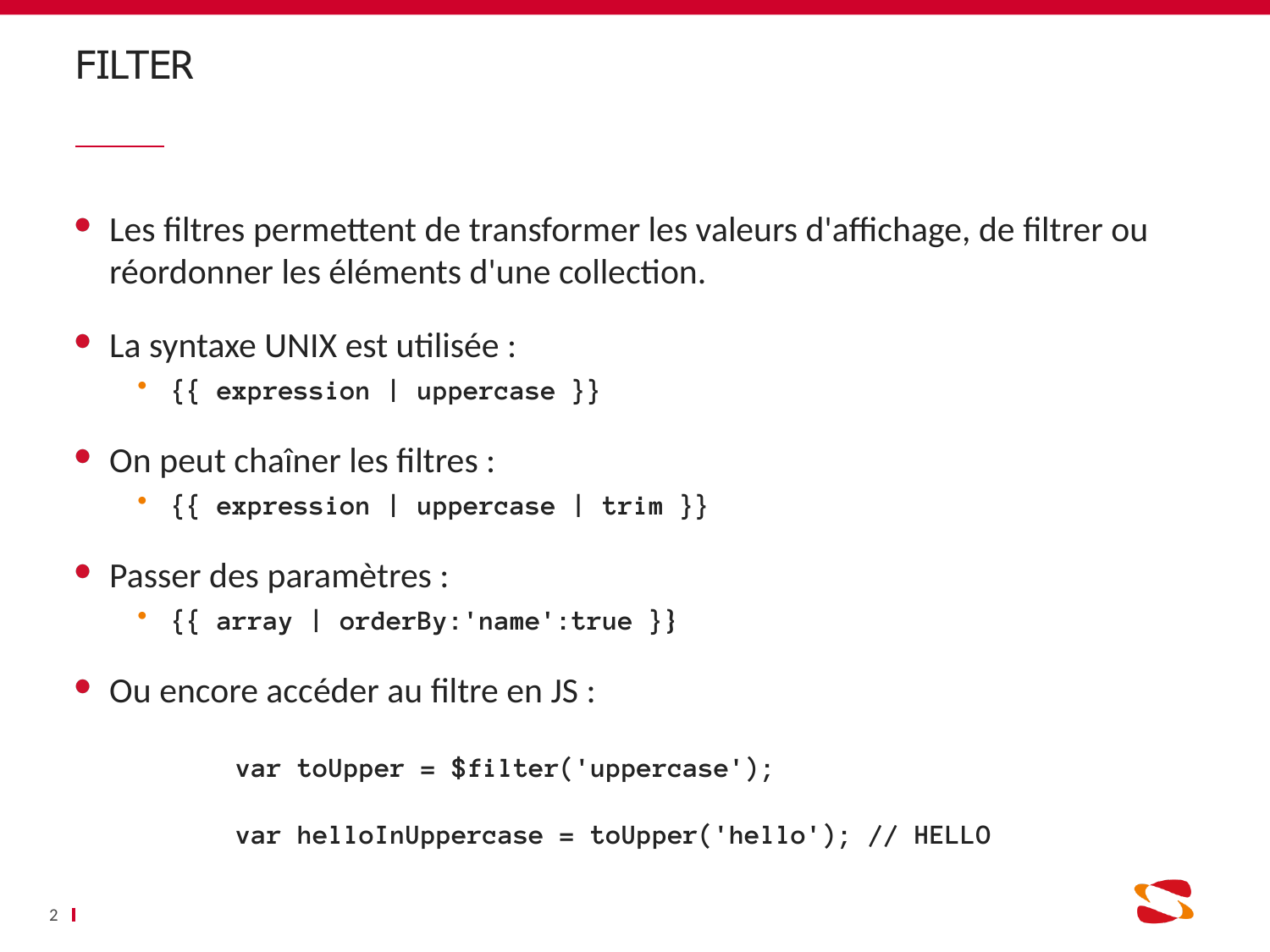

# FilteR

Les filtres permettent de transformer les valeurs d'affichage, de filtrer ou réordonner les éléments d'une collection.
La syntaxe UNIX est utilisée :
{{ expression | uppercase }}
On peut chaîner les filtres :
{{ expression | uppercase | trim }}
Passer des paramètres :
{{ array | orderBy:'name':true }}
Ou encore accéder au filtre en JS :
		var toUpper = $filter('uppercase');
		var helloInUppercase = toUpper('hello'); // HELLO
2